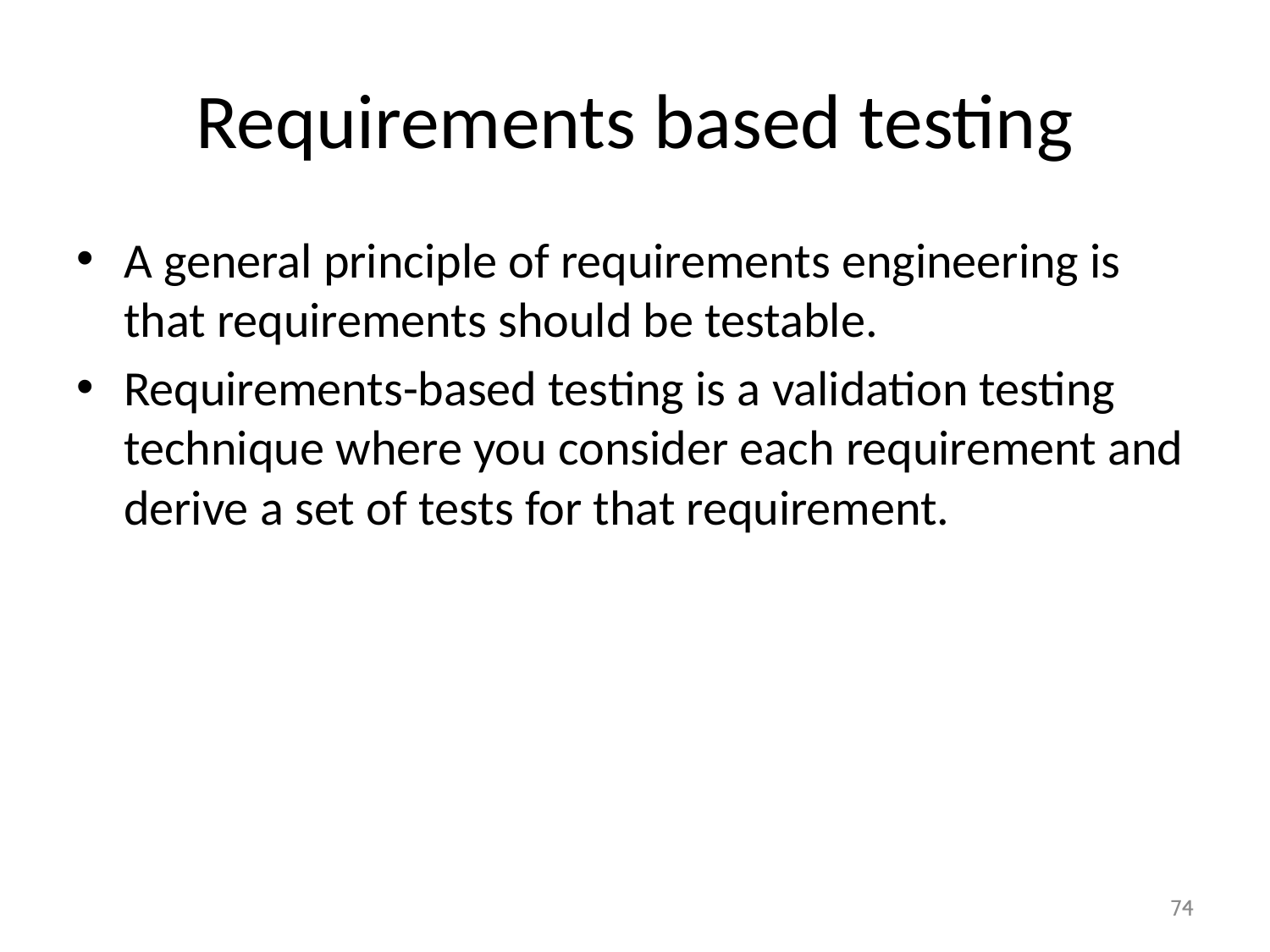

# Requirements based testing
A general principle of requirements engineering is that requirements should be testable.
Requirements-based testing is a validation testing technique where you consider each requirement and derive a set of tests for that requirement.
74